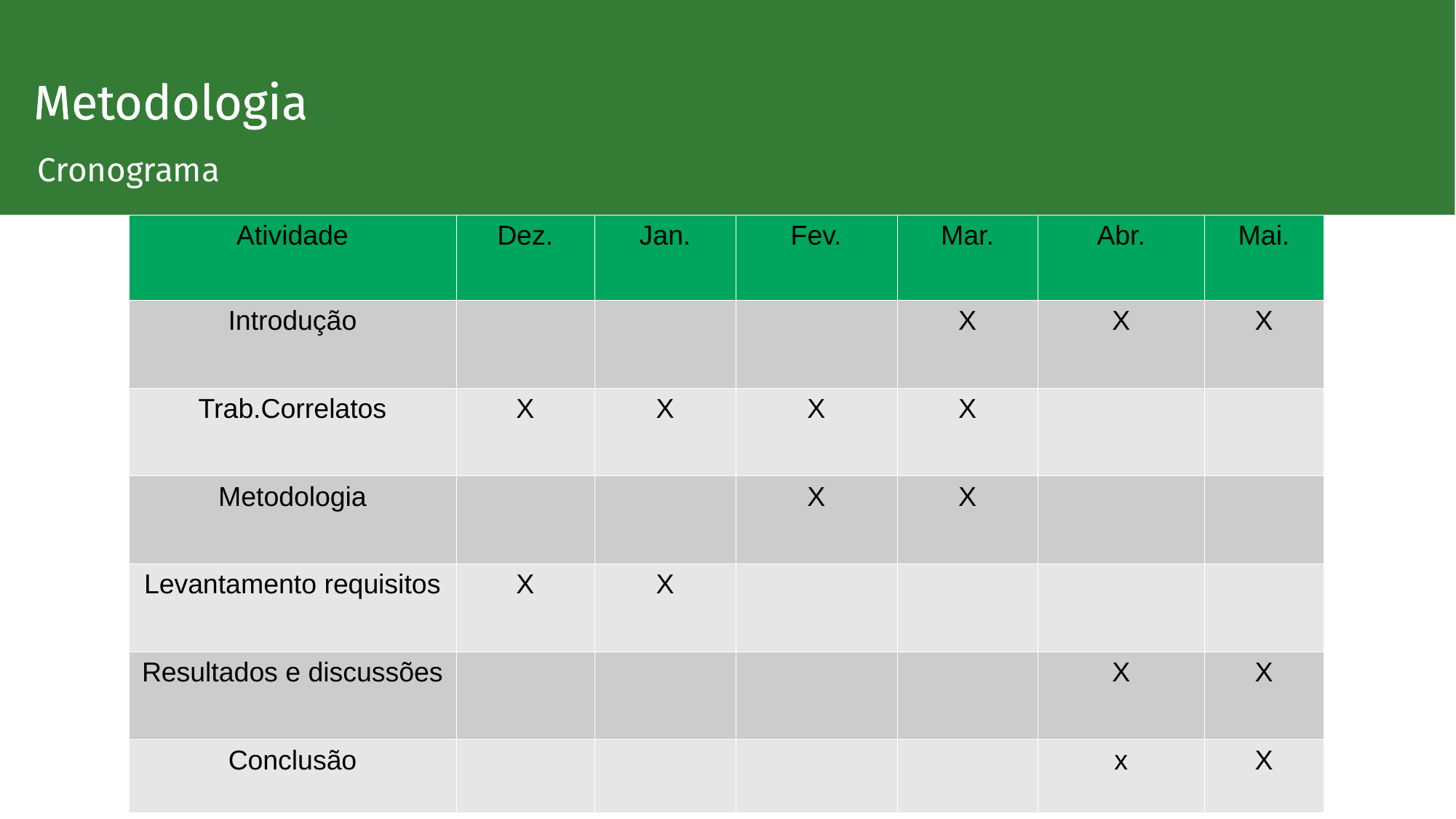

Metodologia

Metodologia

Cronograma

| Atividade | Dez. | Jan. | Fev. | Mar. | Abr. | Mai. |
| --- | --- | --- | --- | --- | --- | --- |
| Introdução |  |  |  | X | X | X |
| Trab.Correlatos | X | X | X | X |  |  |
| Metodologia |  |  | X | X |  |  |
| Levantamento requisitos | X | X |  |  |  |  |
| Resultados e discussões |  |  |  |  | X | X |
| Conclusão |  |  |  |  | x | X |